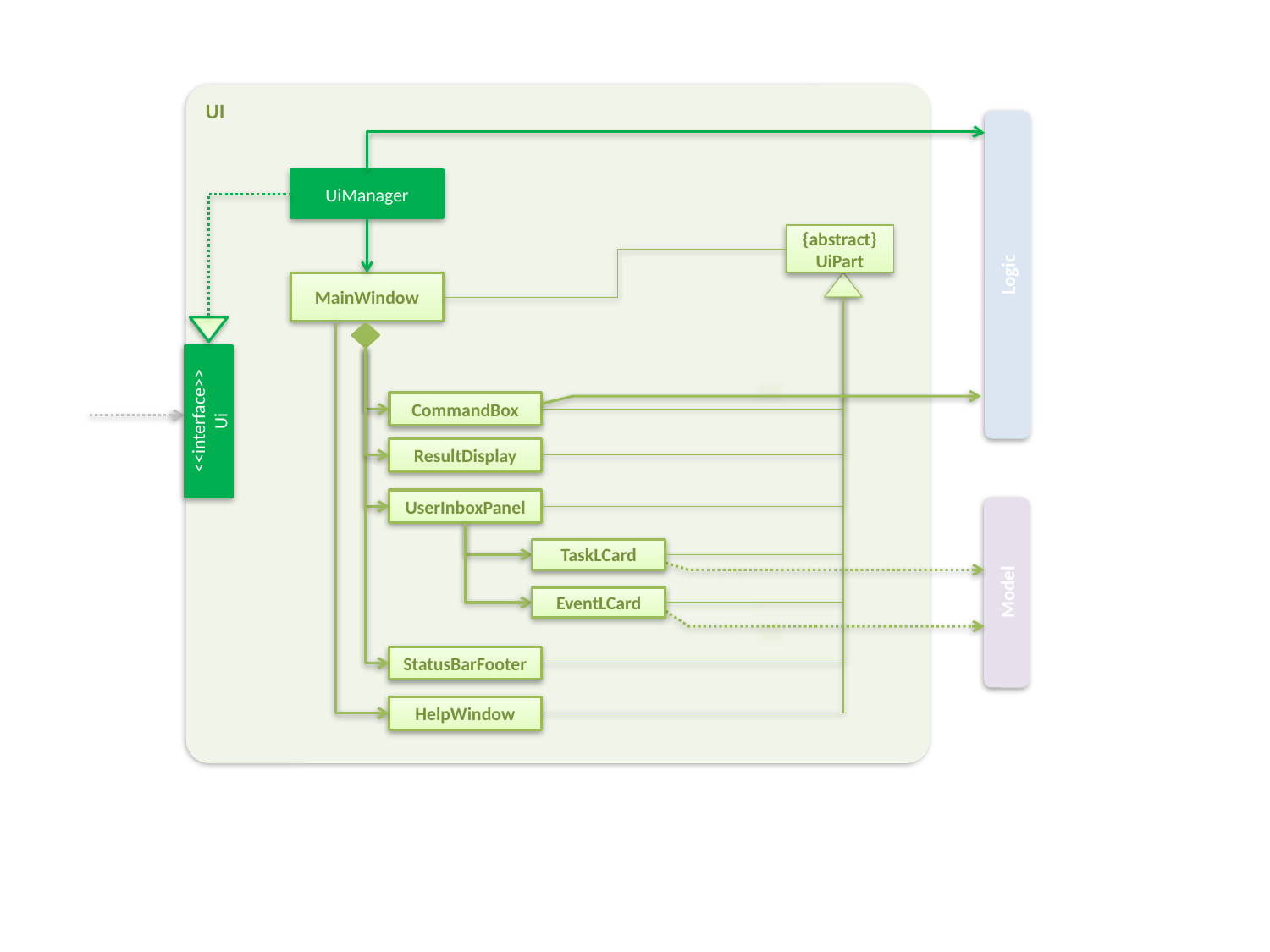

UI
UiManager
{abstract}
UiPart
Logic

MainWindow

CommandBox

<<interface>>
Ui
ResultDisplay
UserInboxPanel
TaskLCard

Model
EventLCard

StatusBarFooter
HelpWindow